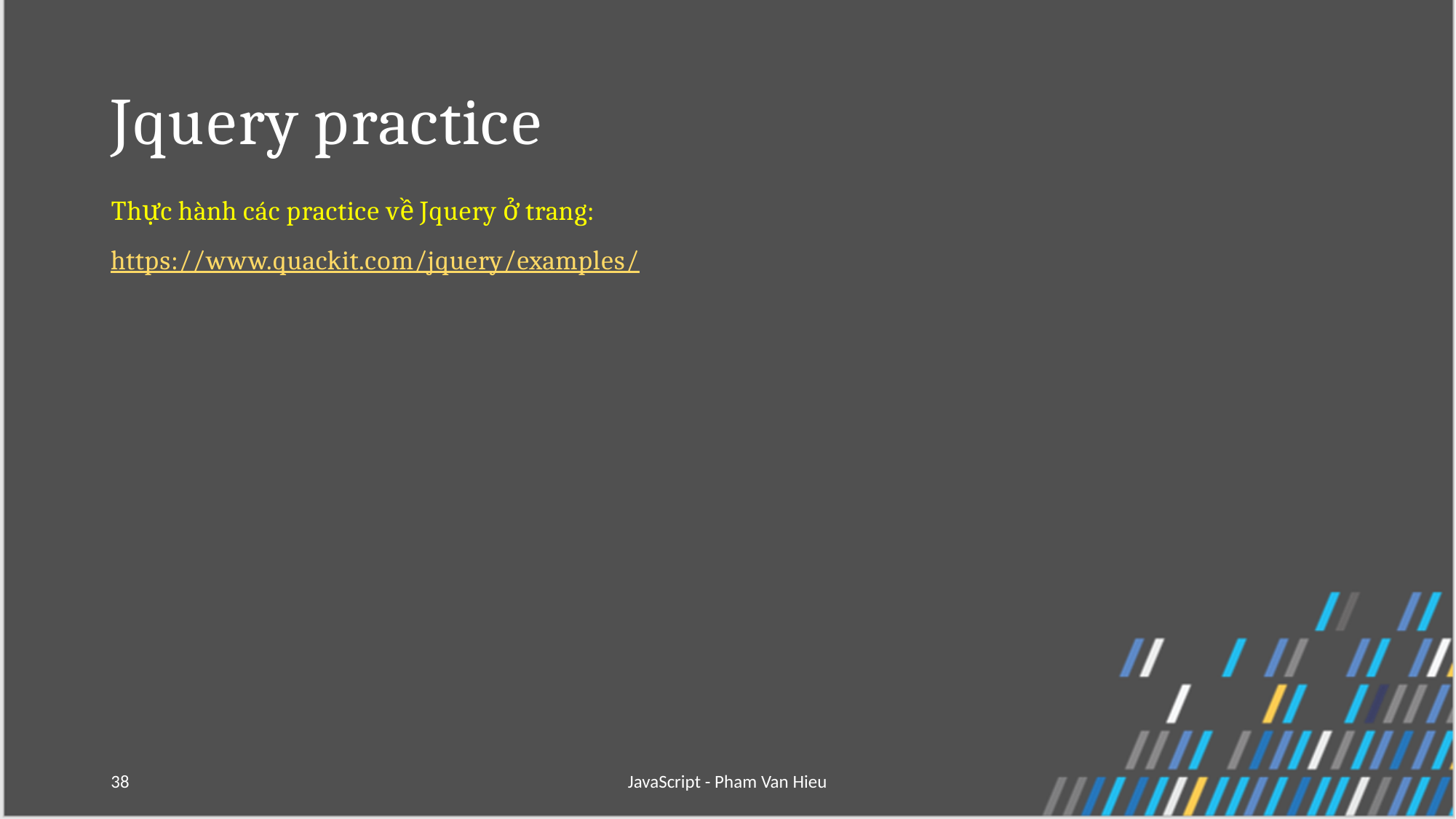

# Jquery practice
Thực hành các practice về Jquery ở trang:
https://www.quackit.com/jquery/examples/
38
JavaScript - Pham Van Hieu